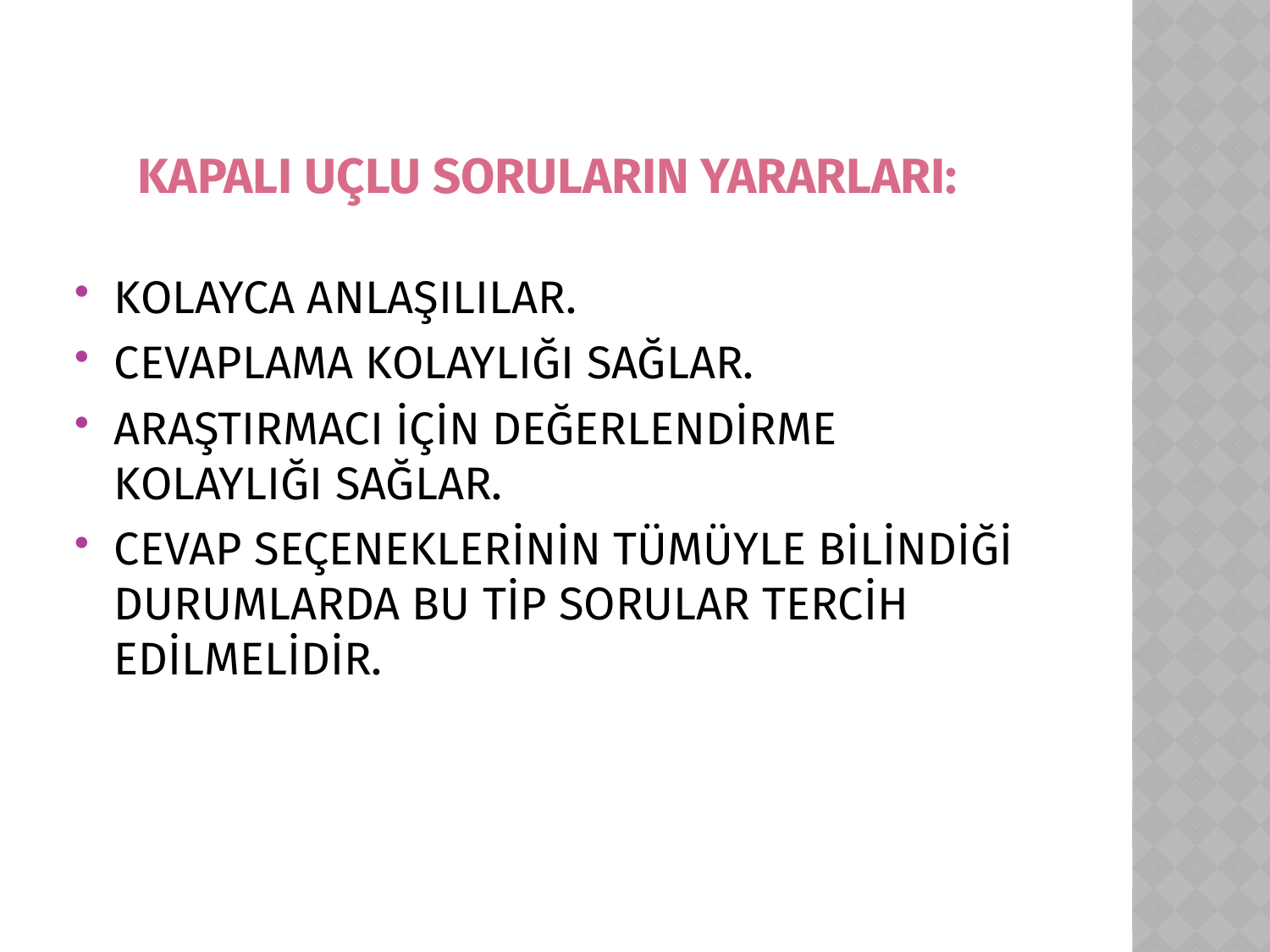

# KAPALI UÇLU SORULARIN YARARLARI:
KOLAYCA ANLAŞILILAR.
CEVAPLAMA KOLAYLIĞI SAĞLAR.
ARAŞTIRMACI İÇİN DEĞERLENDİRME KOLAYLIĞI SAĞLAR.
CEVAP SEÇENEKLERİNİN TÜMÜYLE BİLİNDİĞİ DURUMLARDA BU TİP SORULAR TERCİH EDİLMELİDİR.